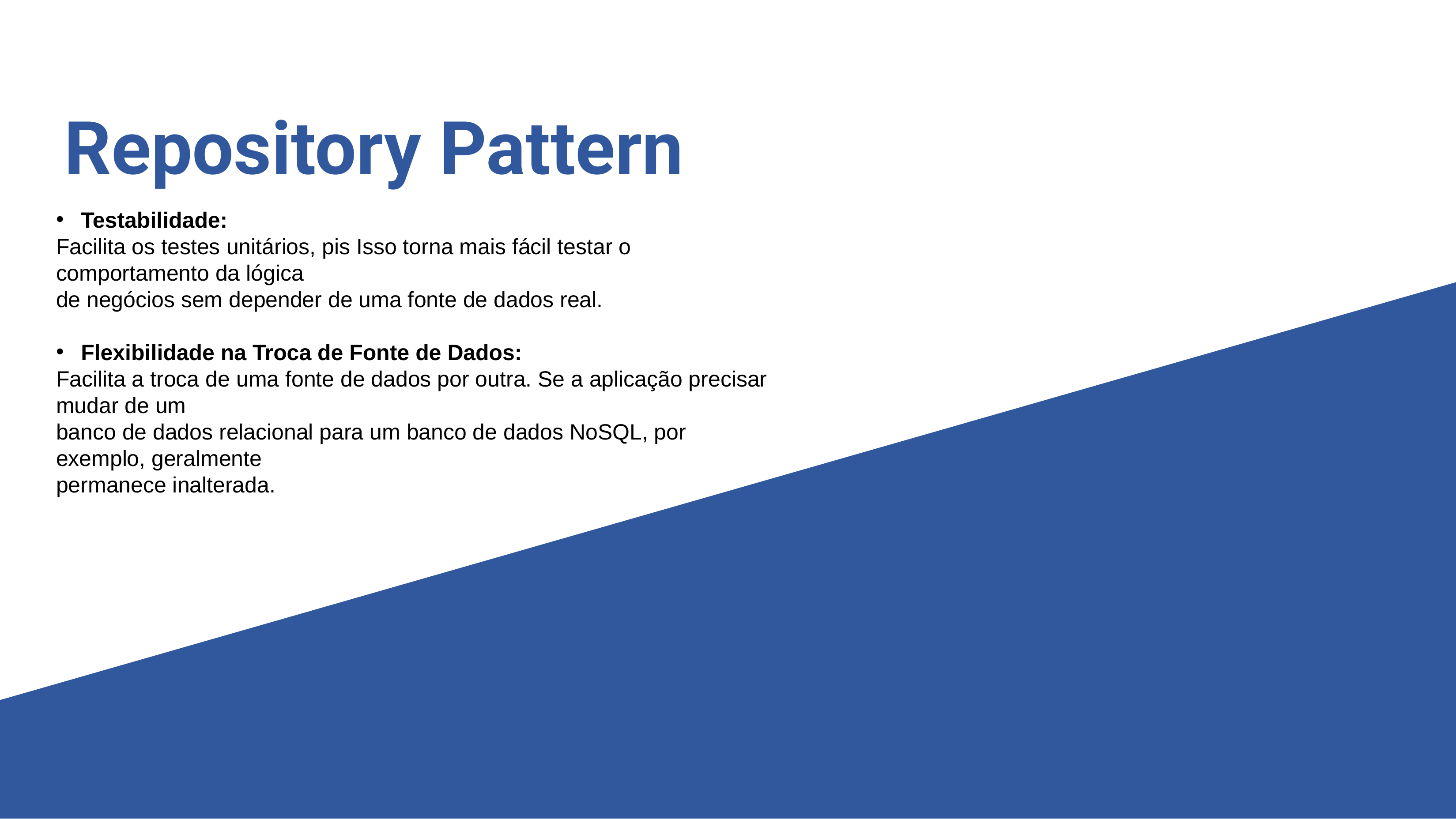

# Repository Pattern
Testabilidade:
Facilita os testes unitários, pis Isso torna mais fácil testar o comportamento da lógica
de negócios sem depender de uma fonte de dados real.

Flexibilidade na Troca de Fonte de Dados:
Facilita a troca de uma fonte de dados por outra. Se a aplicação precisar mudar de um
banco de dados relacional para um banco de dados NoSQL, por exemplo, geralmente
permanece inalterada.